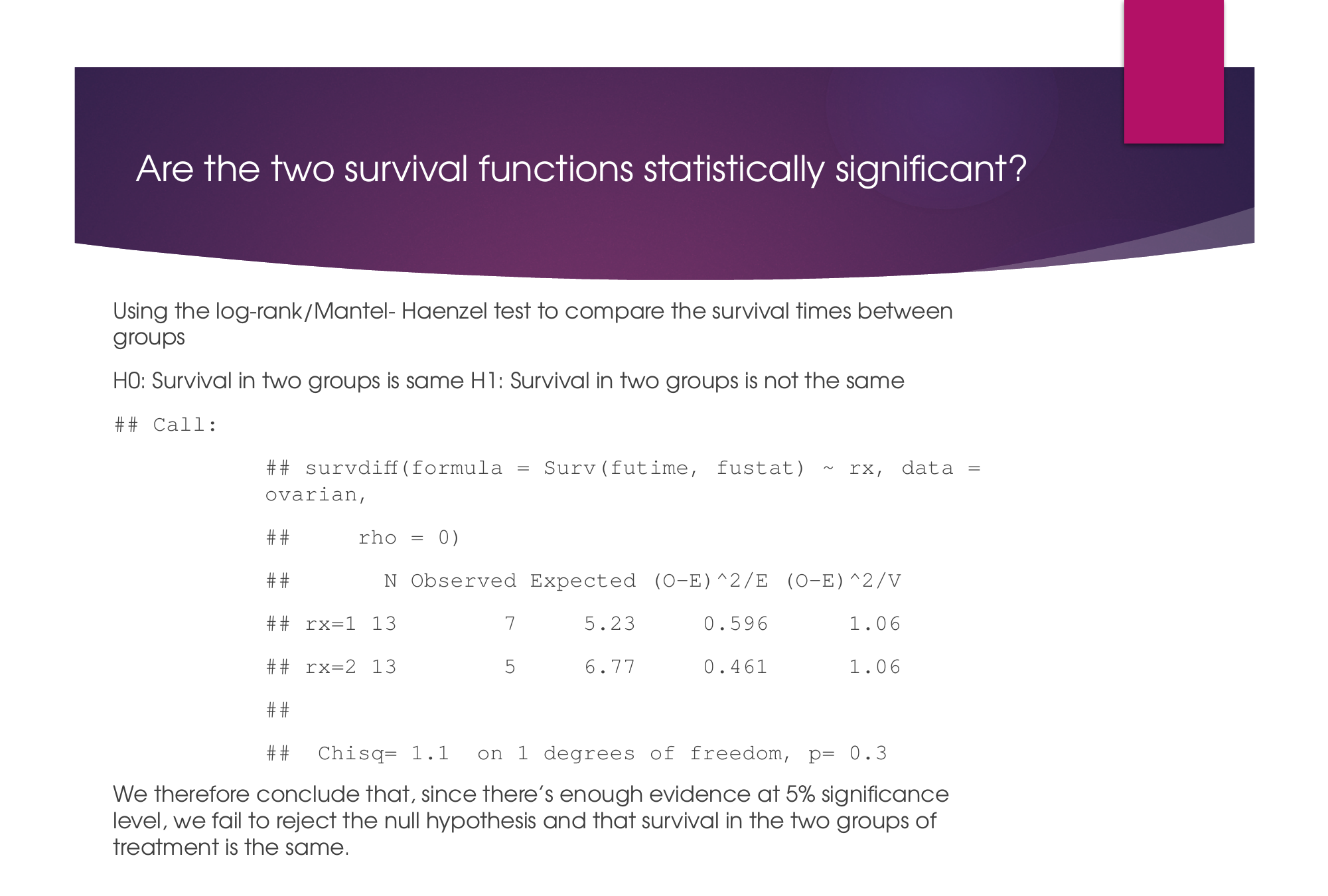

# Are the two survival functions statistically significant?
Using the log-rank/Mantel- Haenzel test to compare the survival times between groups
H0: Survival in two groups is same H1: Survival in two groups is not the same
## Call:
## survdiff(formula = Surv(futime, fustat) ~ rx, data = ovarian,
##     rho = 0)
##       N Observed Expected (O-E)^2/E (O-E)^2/V
## rx=1 13        7     5.23     0.596      1.06
## rx=2 13        5     6.77     0.461      1.06
##
##  Chisq= 1.1  on 1 degrees of freedom, p= 0.3
We therefore conclude that, since there’s enough evidence at 5% significance level, we fail to reject the null hypothesis and that survival in the two groups of treatment is the same.